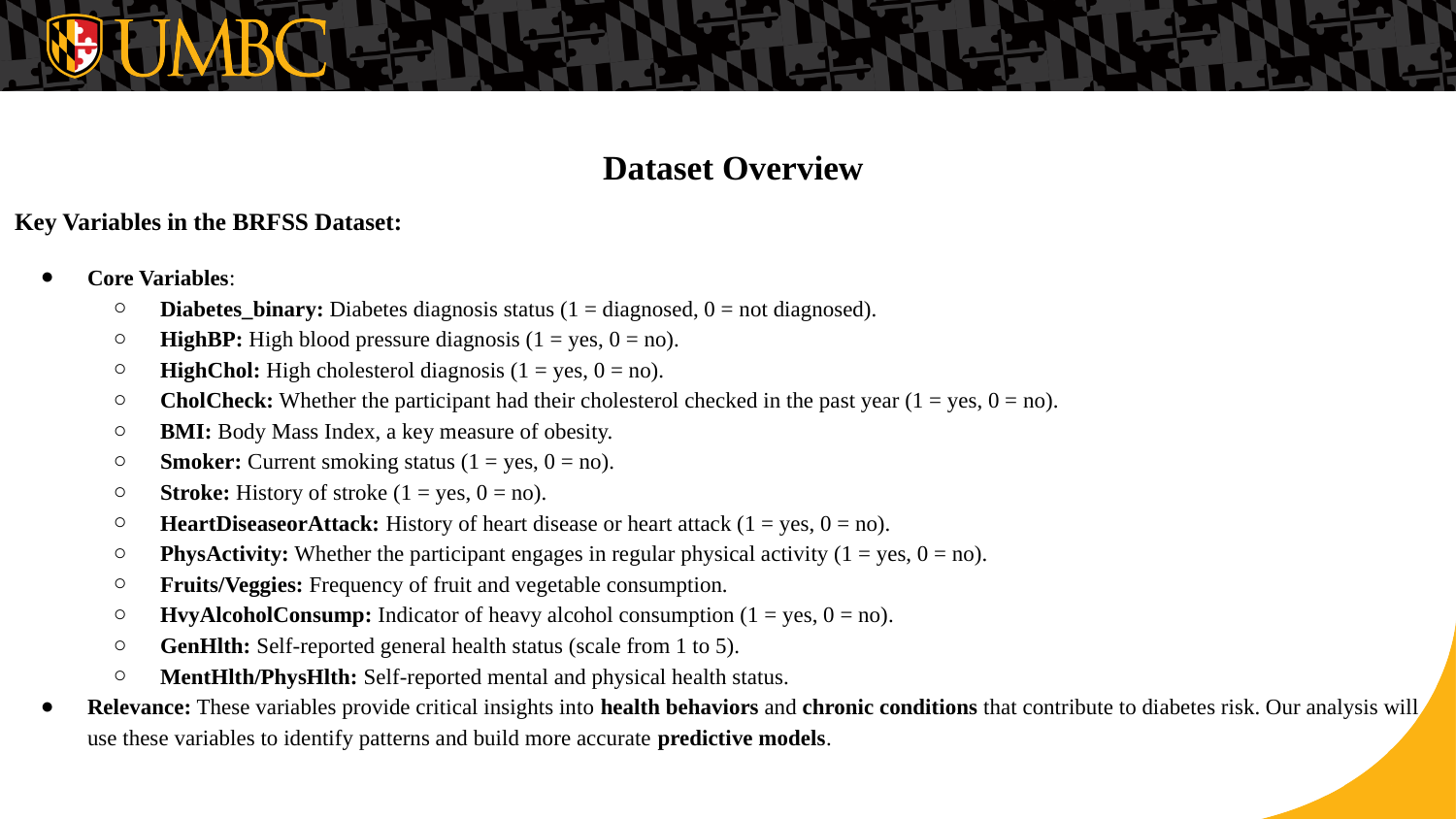

# Dataset Overview
Key Variables in the BRFSS Dataset:
Core Variables:
Diabetes_binary: Diabetes diagnosis status (1 = diagnosed, 0 = not diagnosed).
HighBP: High blood pressure diagnosis (1 = yes, 0 = no).
HighChol: High cholesterol diagnosis (1 = yes, 0 = no).
CholCheck: Whether the participant had their cholesterol checked in the past year (1 = yes, 0 = no).
BMI: Body Mass Index, a key measure of obesity.
Smoker: Current smoking status (1 = yes, 0 = no).
Stroke: History of stroke (1 = yes, 0 = no).
HeartDiseaseorAttack: History of heart disease or heart attack (1 = yes, 0 = no).
PhysActivity: Whether the participant engages in regular physical activity (1 = yes, 0 = no).
Fruits/Veggies: Frequency of fruit and vegetable consumption.
HvyAlcoholConsump: Indicator of heavy alcohol consumption (1 = yes, 0 = no).
GenHlth: Self-reported general health status (scale from 1 to 5).
MentHlth/PhysHlth: Self-reported mental and physical health status.
Relevance: These variables provide critical insights into health behaviors and chronic conditions that contribute to diabetes risk. Our analysis will use these variables to identify patterns and build more accurate predictive models.